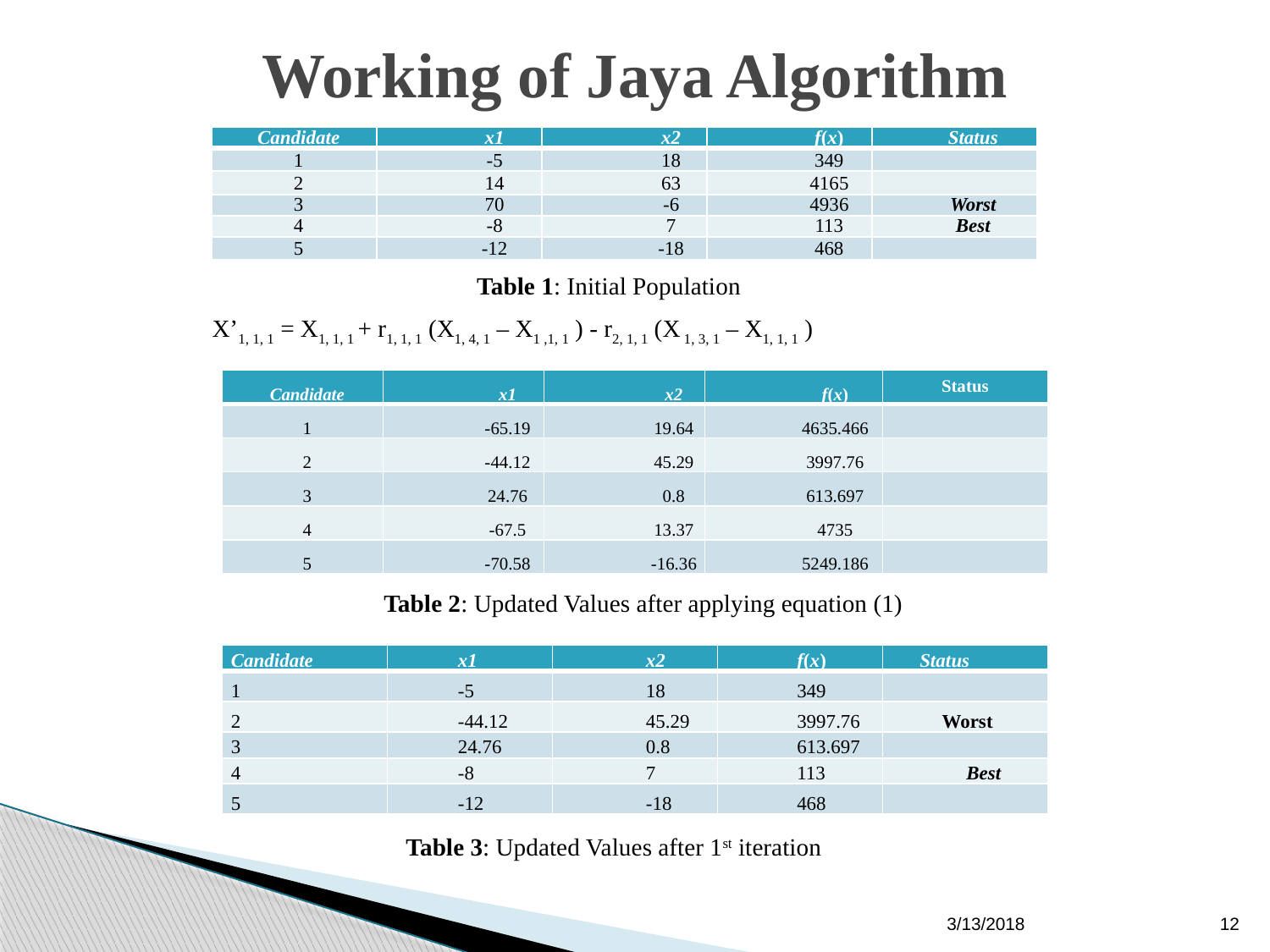

# Working of Jaya Algorithm
| Candidate | x1 | x2 | f(x) | Status |
| --- | --- | --- | --- | --- |
| 1 | -5 | 18 | 349 |  |
| 2 | 14 | 63 | 4165 |  |
| 3 | 70 | -6 | 4936 | Worst |
| 4 | -8 | 7 | 113 | Best |
| 5 | -12 | -18 | 468 |  |
Table 1: Initial Population
X’1, 1, 1 = X1, 1, 1 + r1, 1, 1 (X1, 4, 1 – X1 ,1, 1 ) - r2, 1, 1 (X 1, 3, 1 – X1, 1, 1 )

| Candidate | x1 | x2 | f(x) | Status |
| --- | --- | --- | --- | --- |
| 1 | -65.19 | 19.64 | 4635.466 |  |
| 2 | -44.12 | 45.29 | 3997.76 |  |
| 3 | 24.76 | 0.8 | 613.697 |  |
| 4 | -67.5 | 13.37 | 4735 |  |
| 5 | -70.58 | -16.36 | 5249.186 |  |
Table 2: Updated Values after applying equation (1)
| Candidate | x1 | x2 | f(x) | Status |
| --- | --- | --- | --- | --- |
| 1 | -5 | 18 | 349 |  |
| 2 | -44.12 | 45.29 | 3997.76 | Worst |
| 3 | 24.76 | 0.8 | 613.697 |  |
| 4 | -8 | 7 | 113 | Best |
| 5 | -12 | -18 | 468 |  |
Table 3: Updated Values after 1st iteration

3/13/2018
12